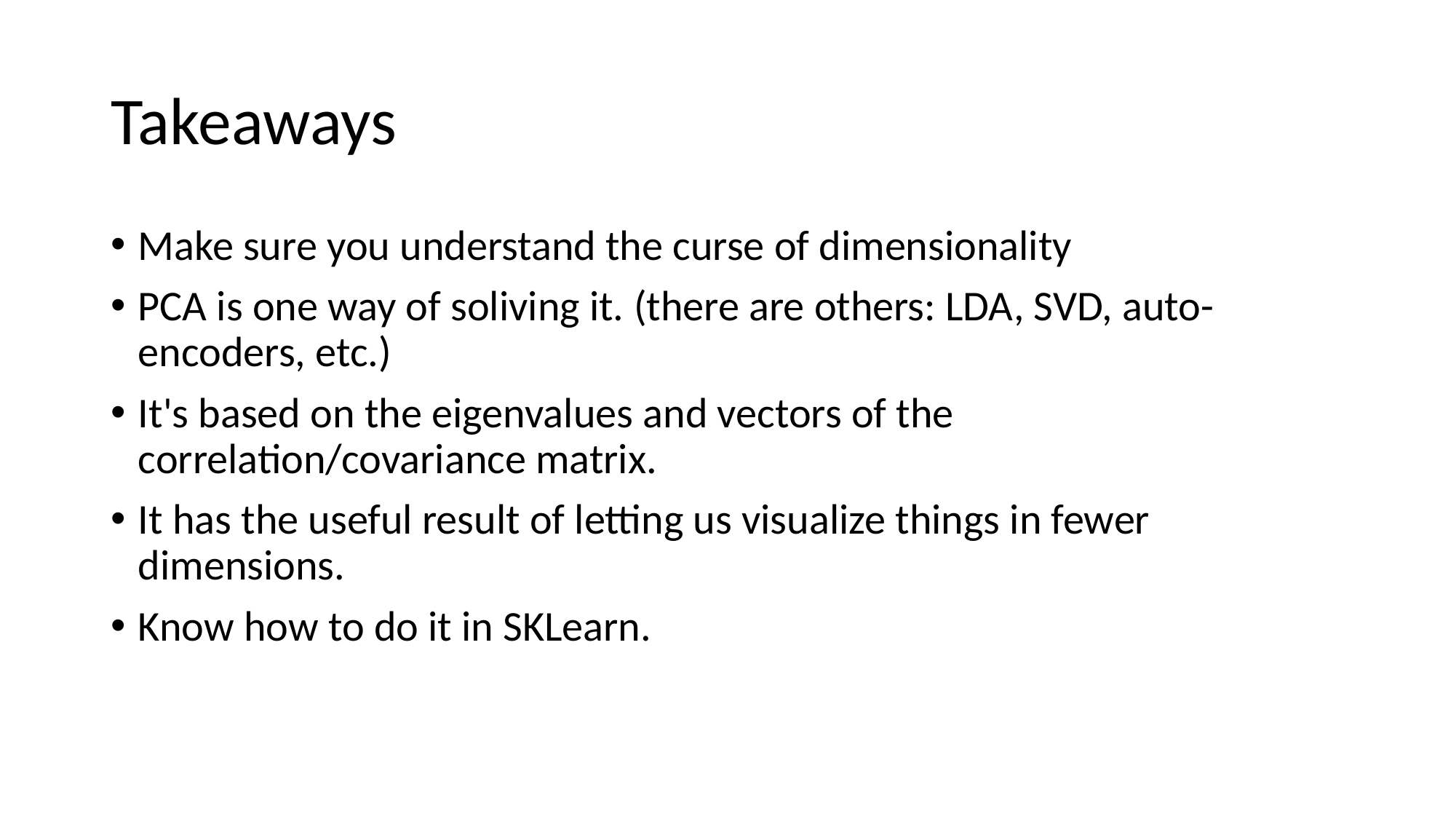

# Takeaways
Make sure you understand the curse of dimensionality
PCA is one way of soliving it. (there are others: LDA, SVD, auto-encoders, etc.)
It's based on the eigenvalues and vectors of the correlation/covariance matrix.
It has the useful result of letting us visualize things in fewer dimensions.
Know how to do it in SKLearn.